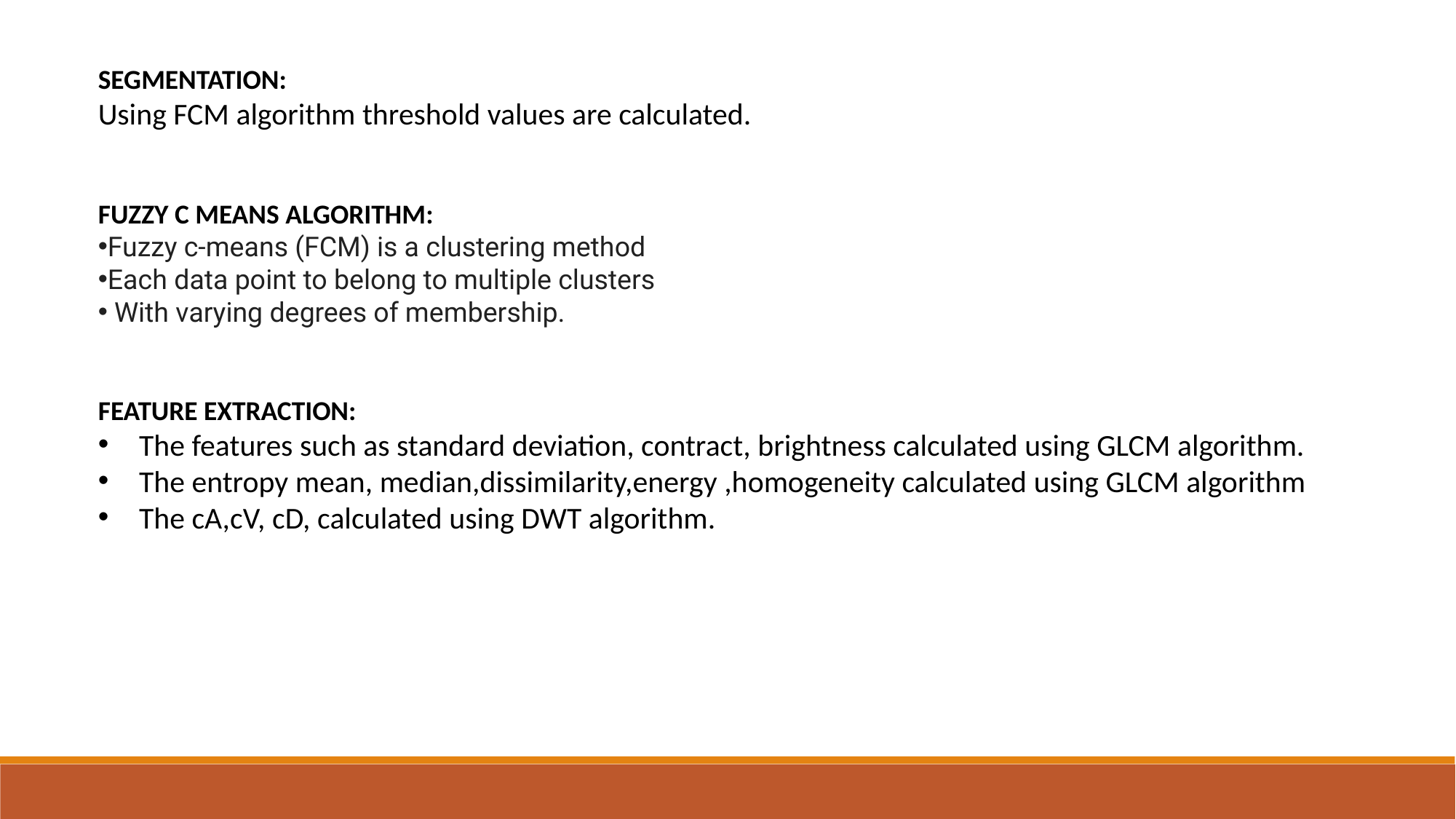

SEGMENTATION:
Using FCM algorithm threshold values are calculated.

FUZZY C MEANS ALGORITHM:
Fuzzy c-means (FCM) is a clustering method
Each data point to belong to multiple clusters
 With varying degrees of membership.

FEATURE EXTRACTION:
The features such as standard deviation, contract, brightness calculated using GLCM algorithm.
The entropy mean, median,dissimilarity,energy ,homogeneity calculated using GLCM algorithm
The cA,cV, cD, calculated using DWT algorithm.